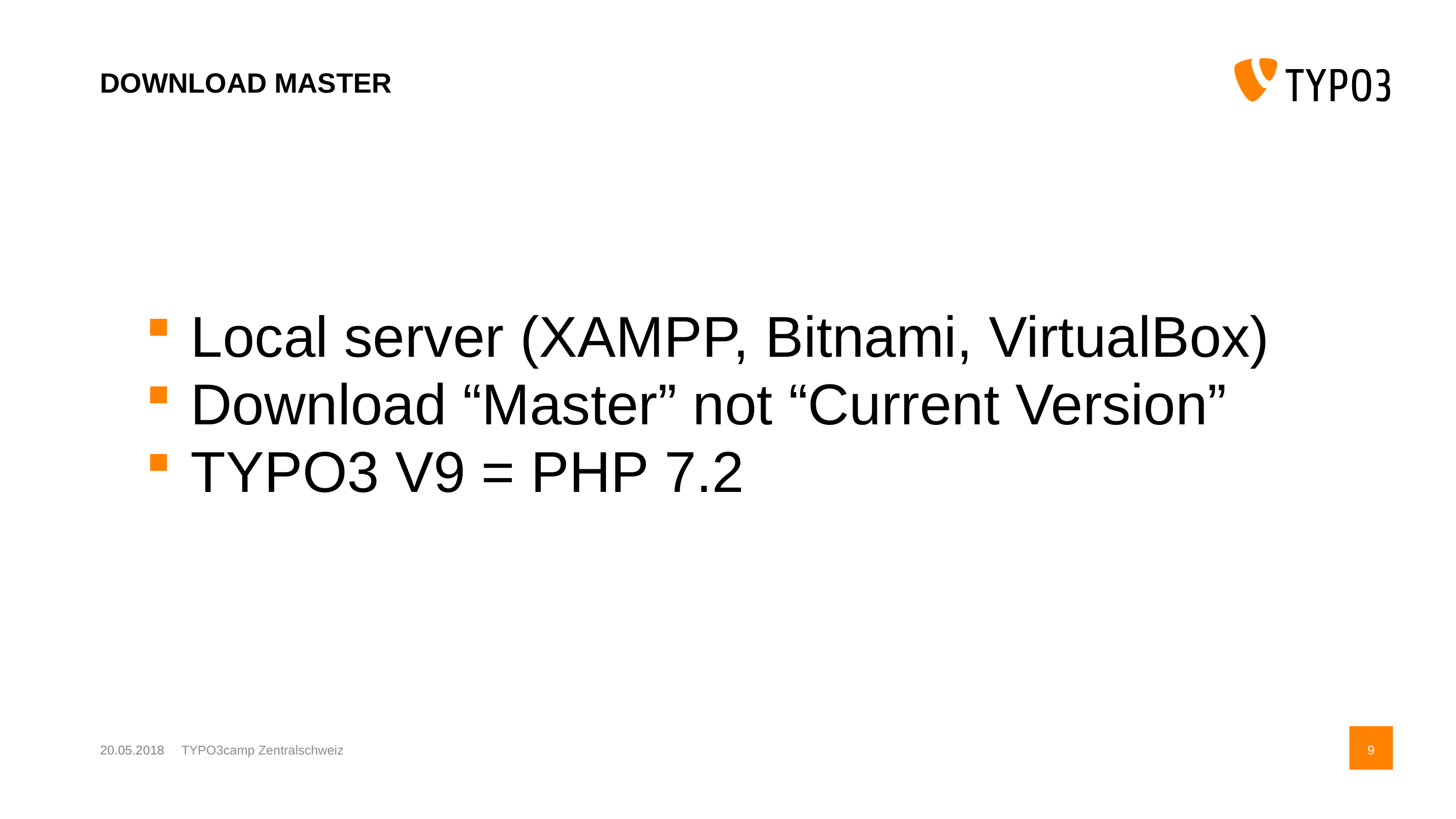

# Download master
Local server (XAMPP, Bitnami, VirtualBox)
Download “Master” not “Current Version”
TYPO3 V9 = PHP 7.2
20.05.2018
TYPO3camp Zentralschweiz
9